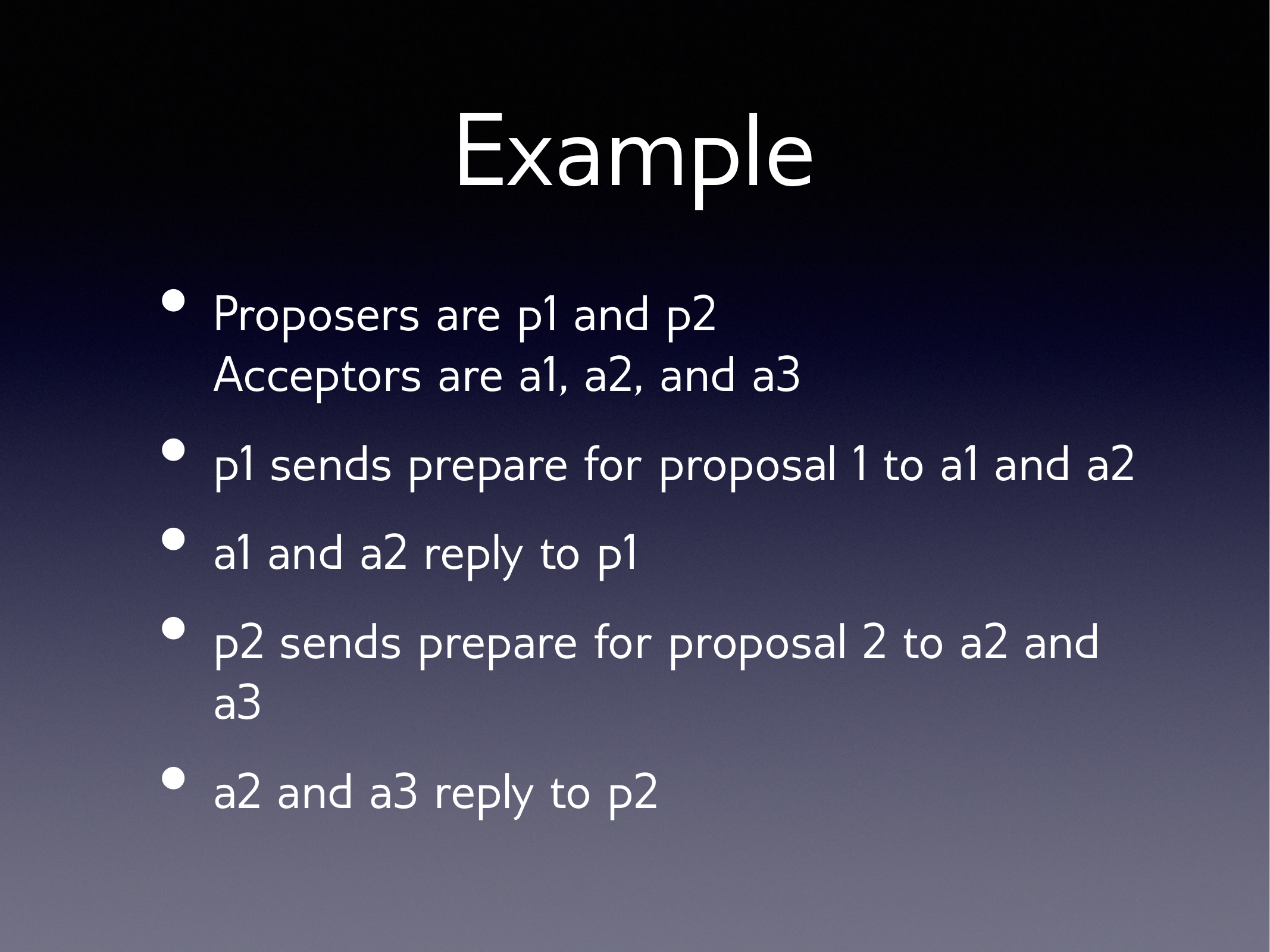

# Example
Proposers are p1 and p2
Acceptors are a1, a2, and a3
p1 sends prepare for proposal 1 to a1 and a2
a1 and a2 reply to p1
p2 sends prepare for proposal 2 to a2 and a3
a2 and a3 reply to p2